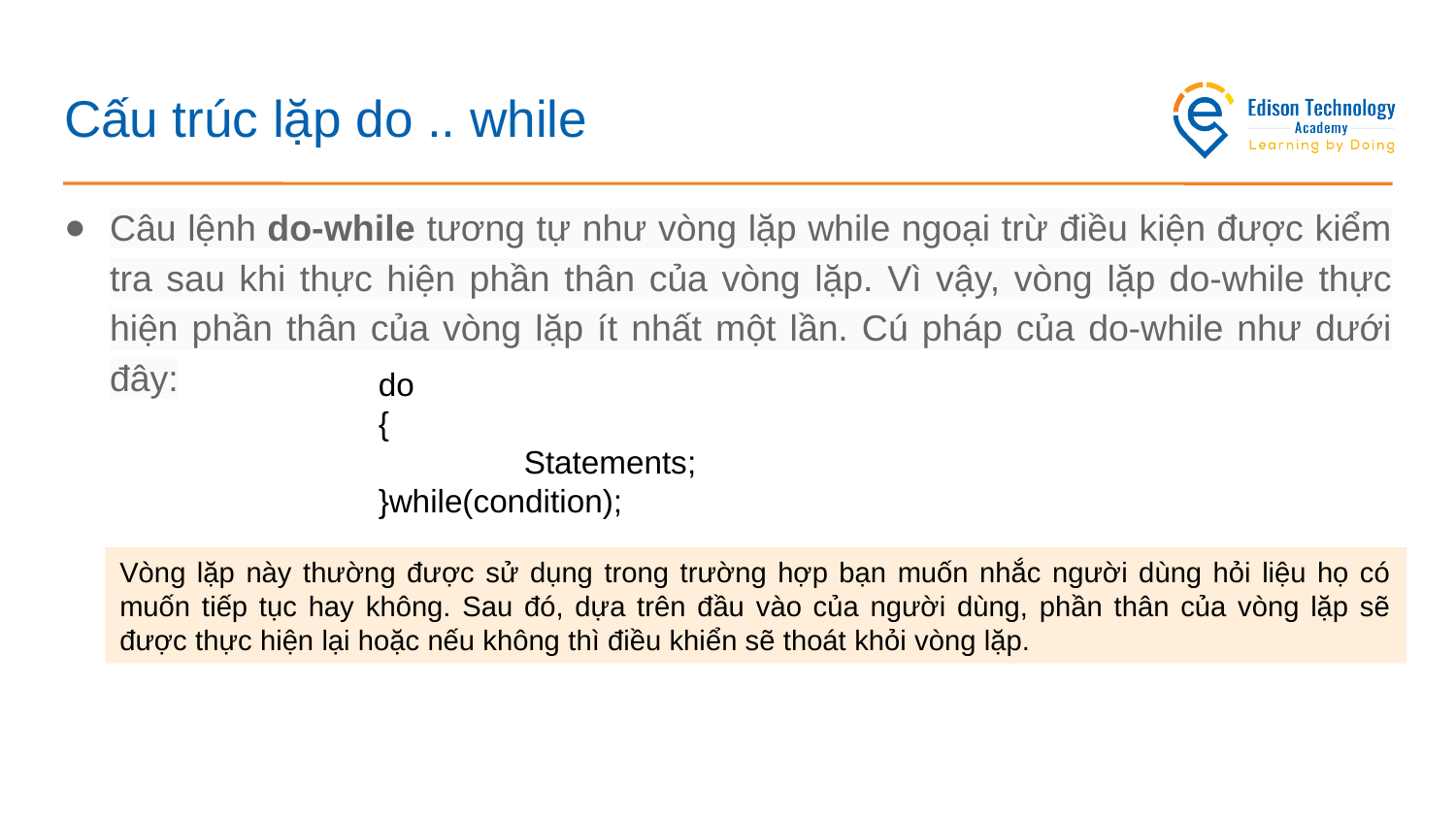

# Cấu trúc lặp do .. while
Câu lệnh do-while tương tự như vòng lặp while ngoại trừ điều kiện được kiểm tra sau khi thực hiện phần thân của vòng lặp. Vì vậy, vòng lặp do-while thực hiện phần thân của vòng lặp ít nhất một lần. Cú pháp của do-while như dưới đây:
do
{
	Statements;
}while(condition);
Vòng lặp này thường được sử dụng trong trường hợp bạn muốn nhắc người dùng hỏi liệu họ có muốn tiếp tục hay không. Sau đó, dựa trên đầu vào của người dùng, phần thân của vòng lặp sẽ được thực hiện lại hoặc nếu không thì điều khiển sẽ thoát khỏi vòng lặp.